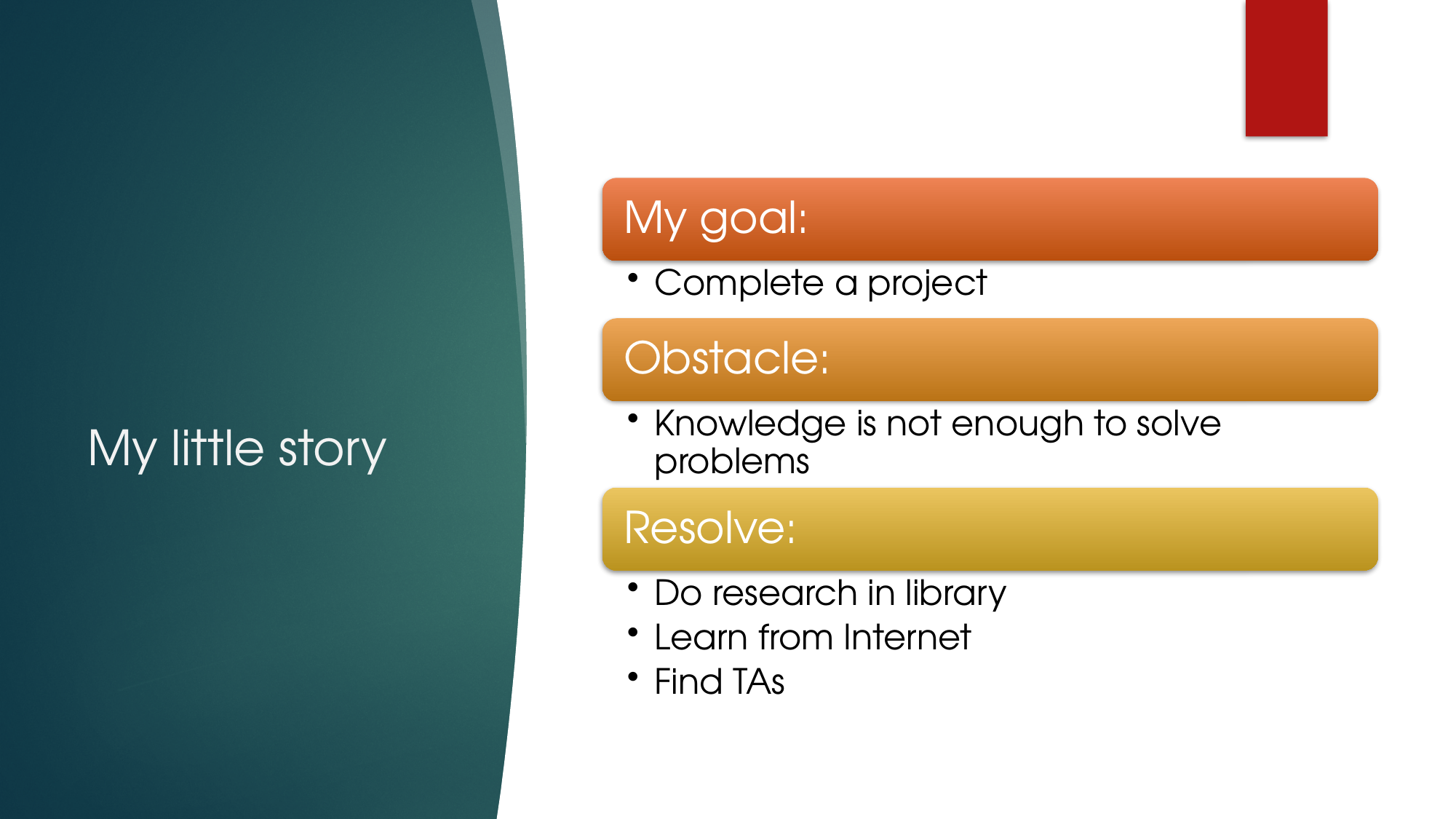

# My little story
My goal:
Complete a project
Obstacle:
Knowledge is not enough to solve problems
Resolve:
Do research in library
Learn from Internet
Find TAs